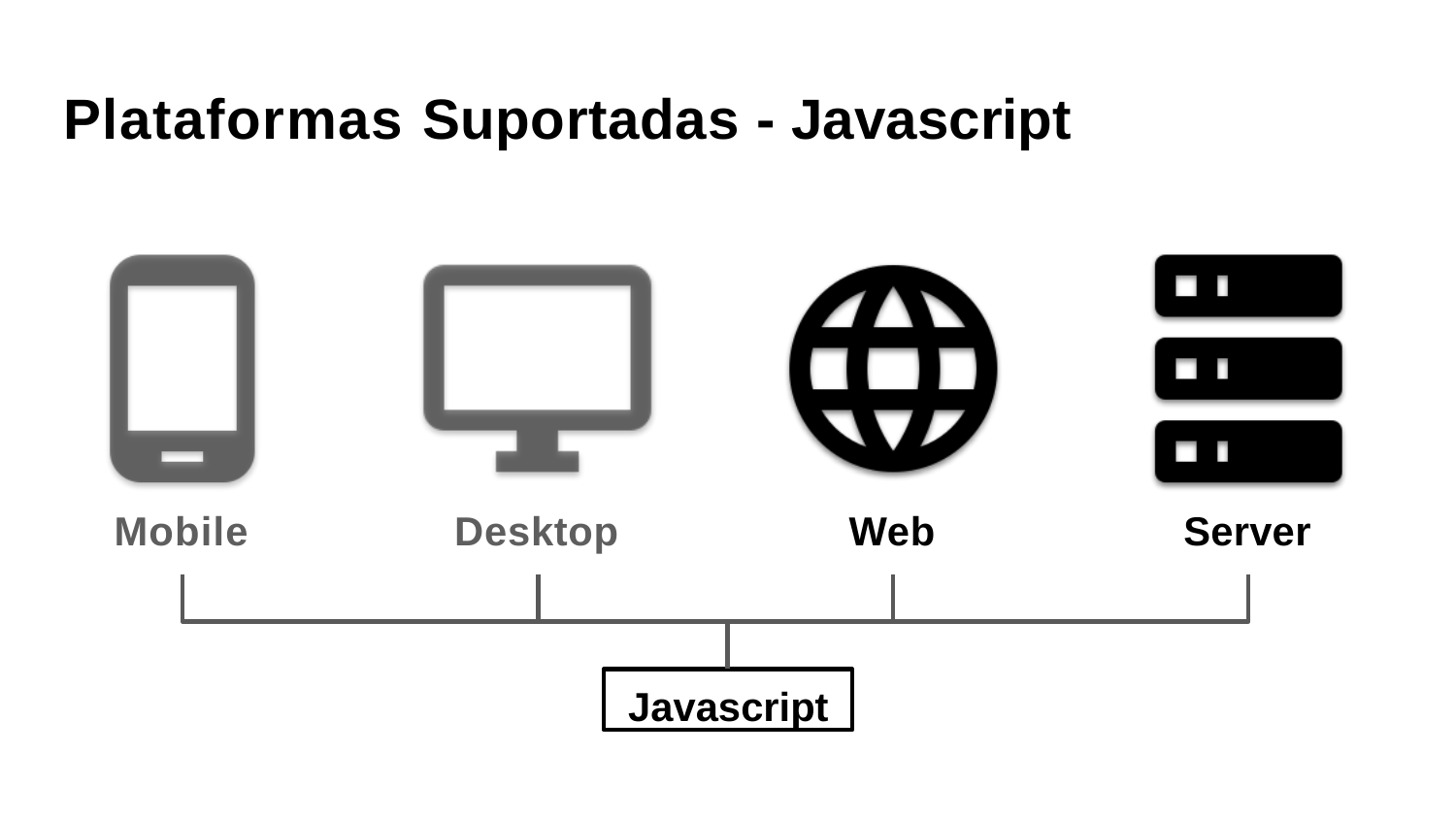

Plataformas Suportadas - Javascript

Mobile
Desktop
Web
Server

Javascript